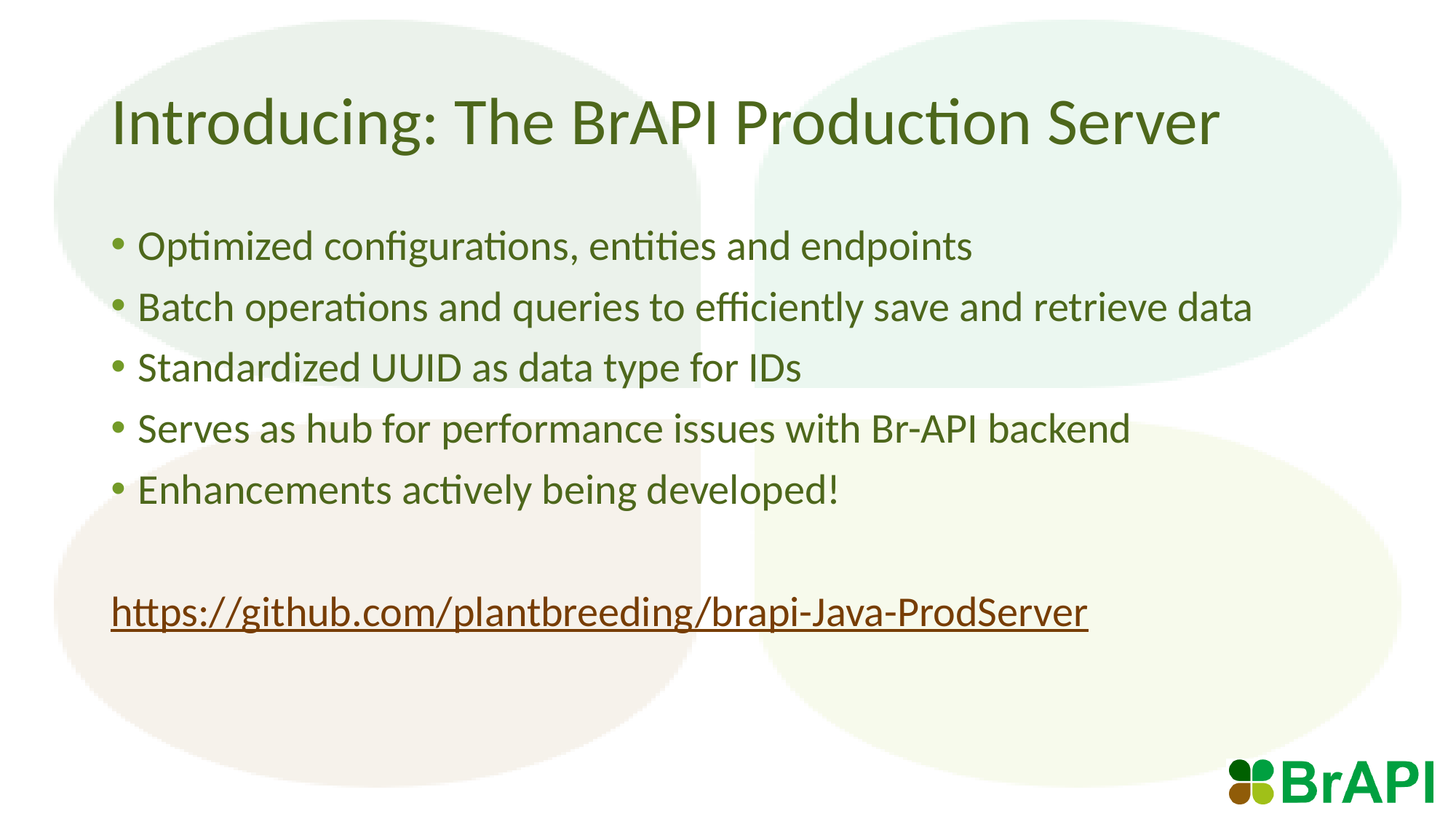

# Introducing: The BrAPI Production Server
Optimized configurations, entities and endpoints
Batch operations and queries to efficiently save and retrieve data
Standardized UUID as data type for IDs
Serves as hub for performance issues with Br-API backend
Enhancements actively being developed!

https://github.com/plantbreeding/brapi-Java-ProdServer